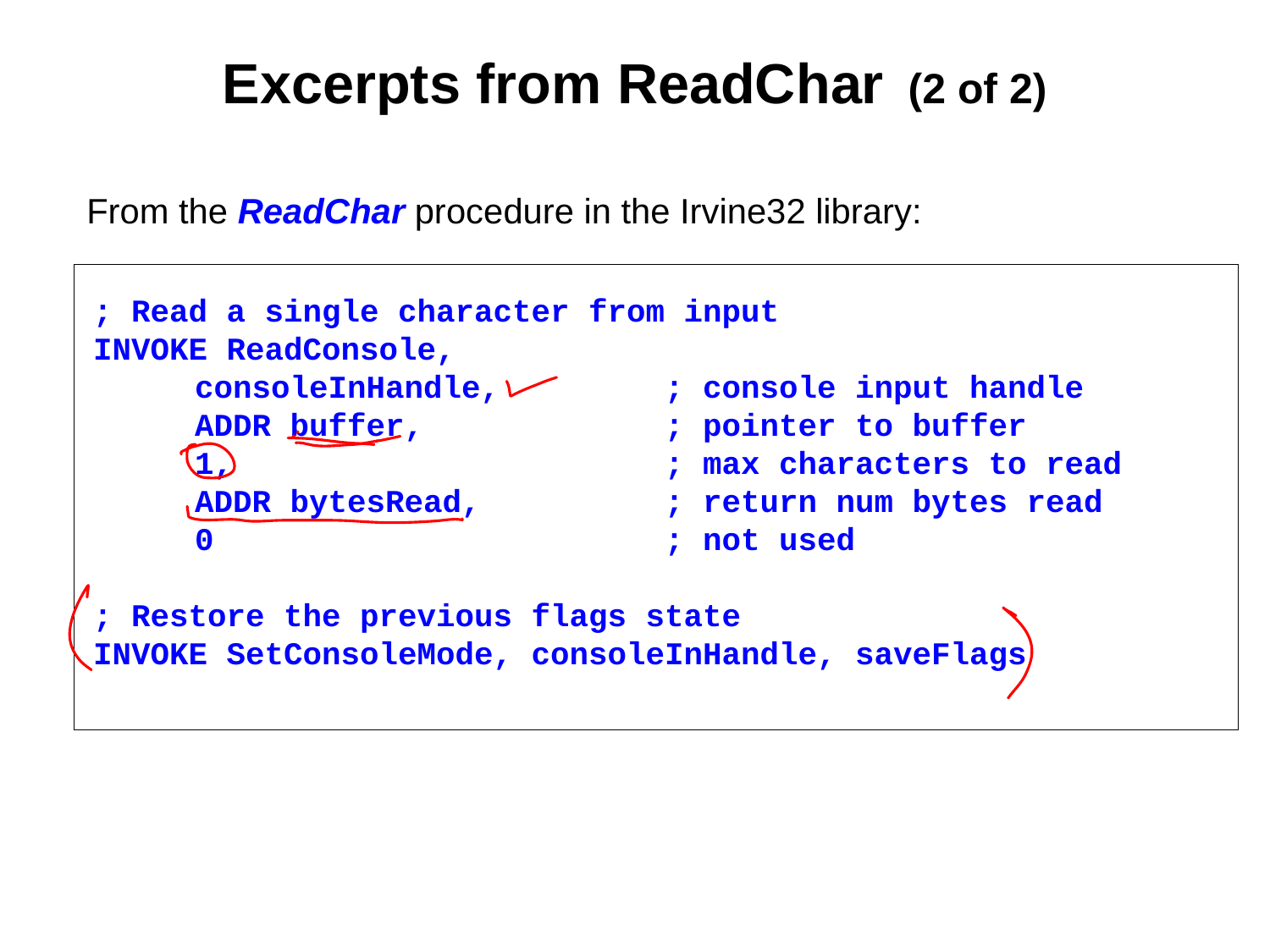

# Excerpts from ReadChar  (2 of 2)
From the ReadChar procedure in the Irvine32 library:
; Read a single character from input
INVOKE ReadConsole,
	  consoleInHandle,		; console input handle
	  ADDR buffer,		; pointer to buffer
	  1,		; max characters to read
	  ADDR bytesRead,		; return num bytes read
	  0		; not used

; Restore the previous flags state
INVOKE SetConsoleMode, consoleInHandle, saveFlags